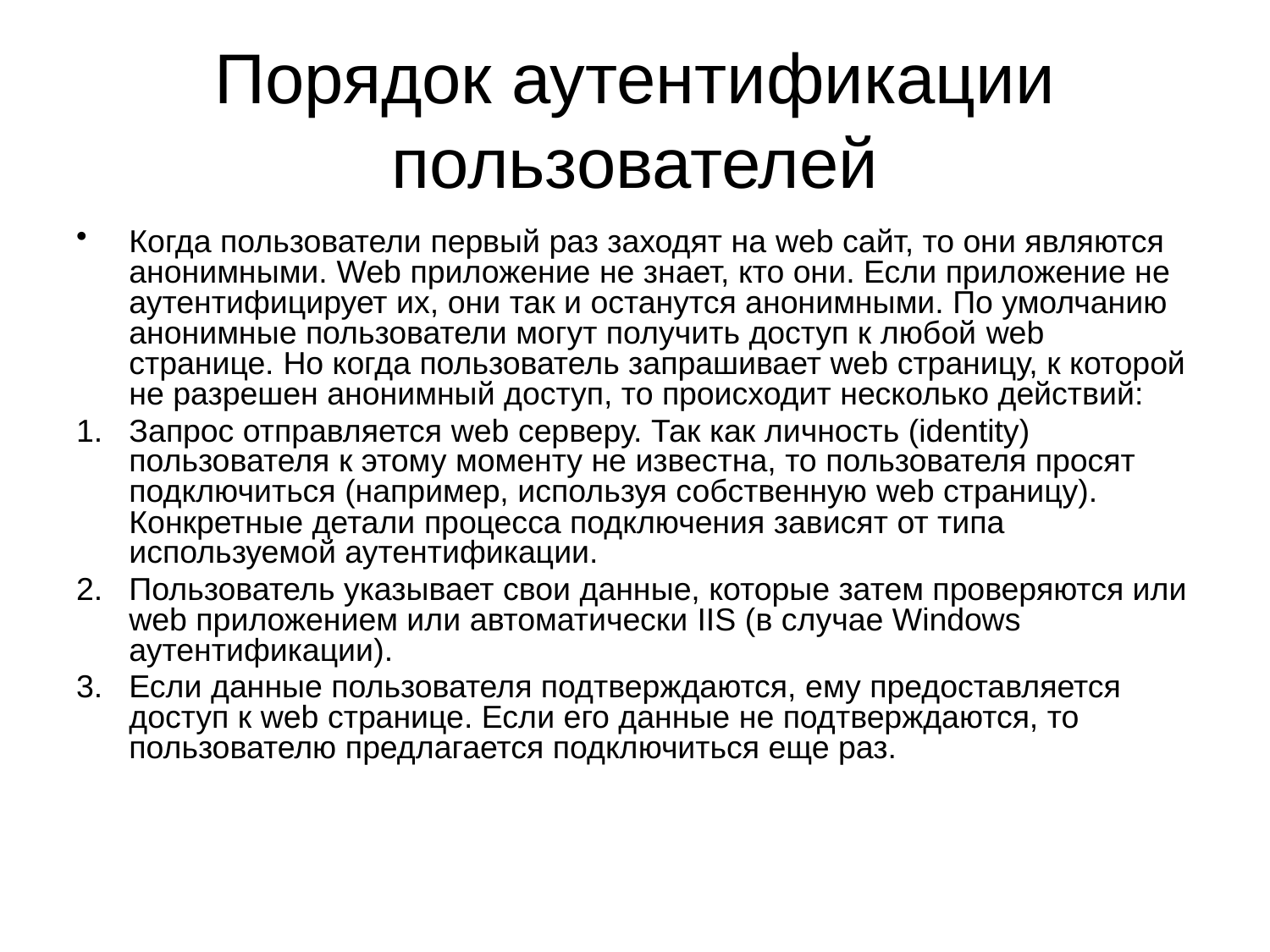

Порядок аутентификации пользователей
Когда пользователи первый раз заходят на web сайт, то они являются анонимными. Web приложение не знает, кто они. Если приложение не аутентифицирует их, они так и останутся анонимными. По умолчанию анонимные пользователи могут получить доступ к любой web странице. Но когда пользователь запрашивает web страницу, к которой не разрешен анонимный доступ, то происходит несколько действий:
Запрос отправляется web серверу. Так как личность (identity) пользователя к этому моменту не известна, то пользователя просят подключиться (например, используя собственную web страницу). Конкретные детали процесса подключения зависят от типа используемой аутентификации.
Пользователь указывает свои данные, которые затем проверяются или web приложением или автоматически IIS (в случае Windows аутентификации).
Если данные пользователя подтверждаются, ему предоставляется доступ к web странице. Если его данные не подтверждаются, то пользователю предлагается подключиться еще раз.